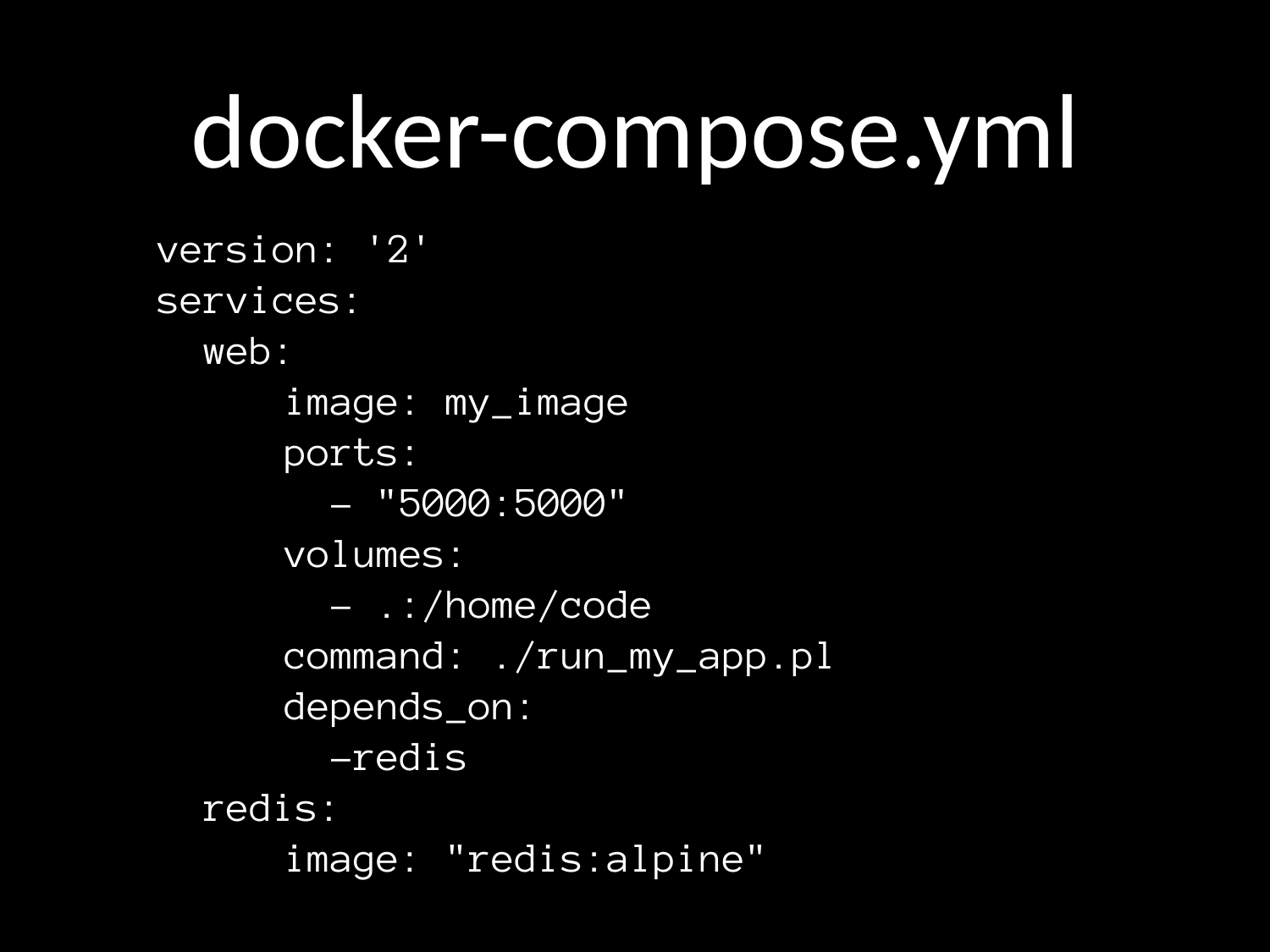

# docker-compose.yml
version: '2'
services:
  web:
	image: my_image
	ports:
	  - "5000:5000"
	volumes:
	  - .:/home/code
	command: ./run_my_app.pl
	depends_on:
	  -redis
  redis:
	image: "redis:alpine"